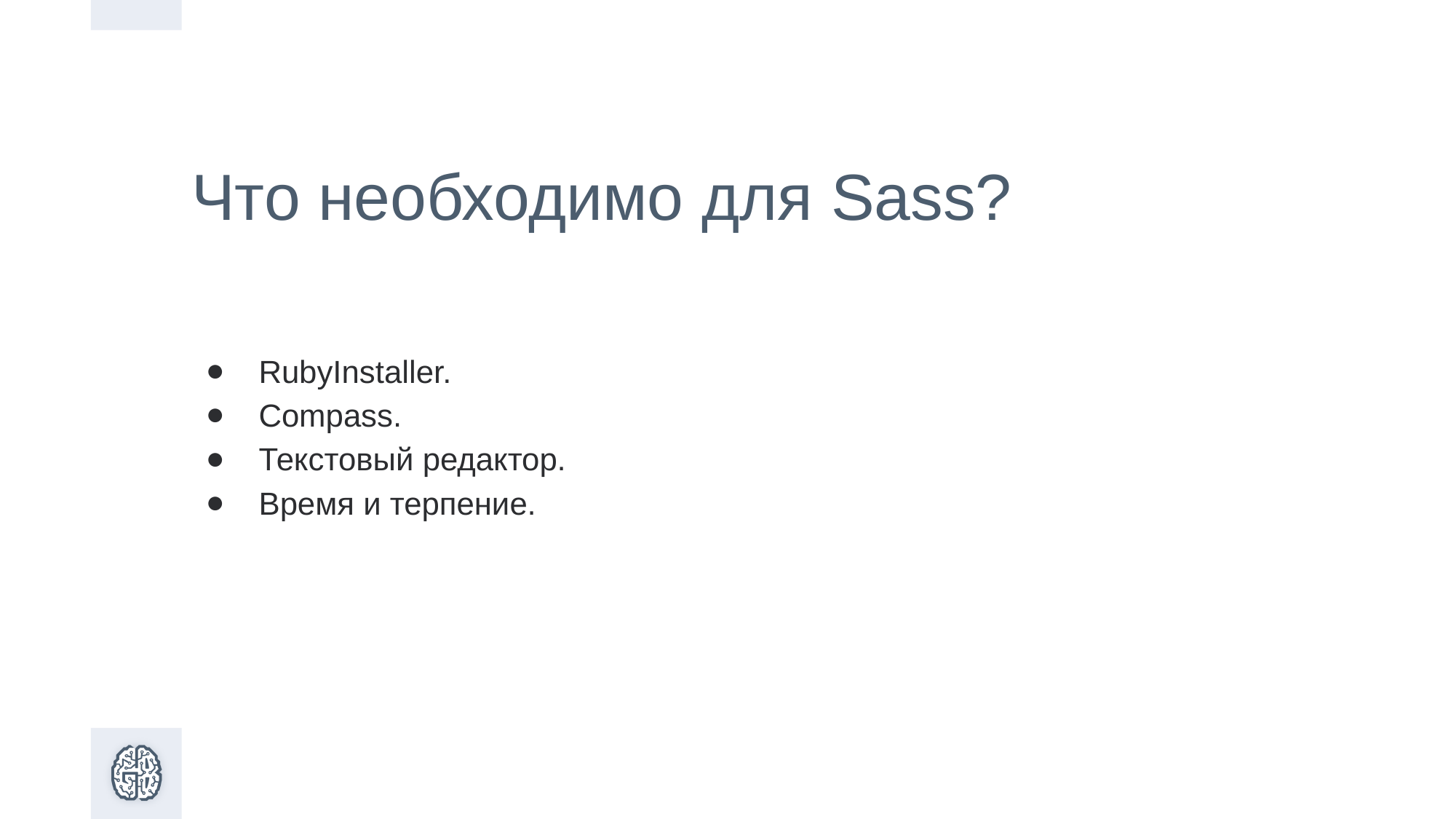

Что необходимо для Sass?
RubyInstaller.
Compass.
Текстовый редактор.
Время и терпение.